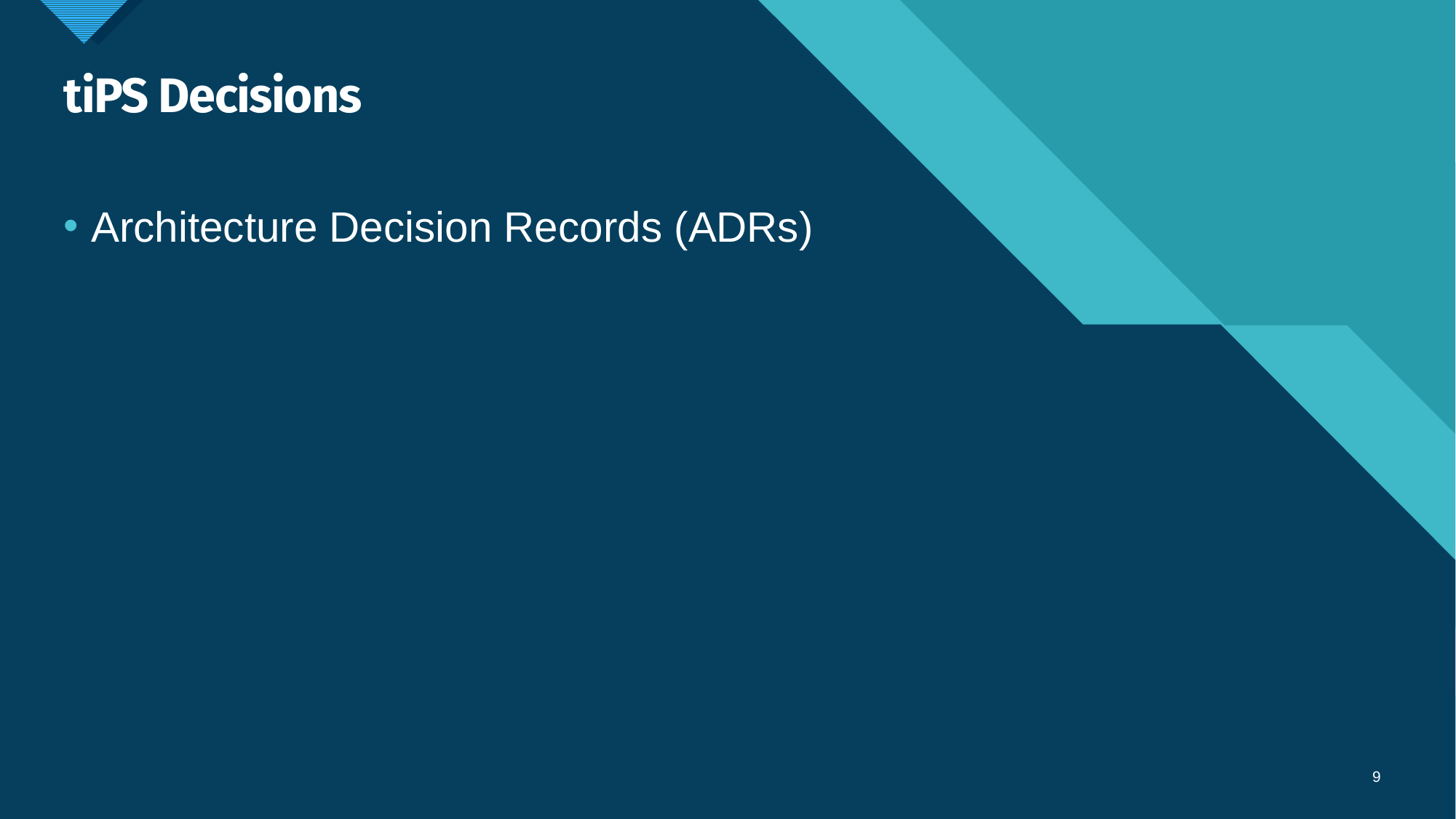

# tiPS Decisions
Architecture Decision Records (ADRs)
9